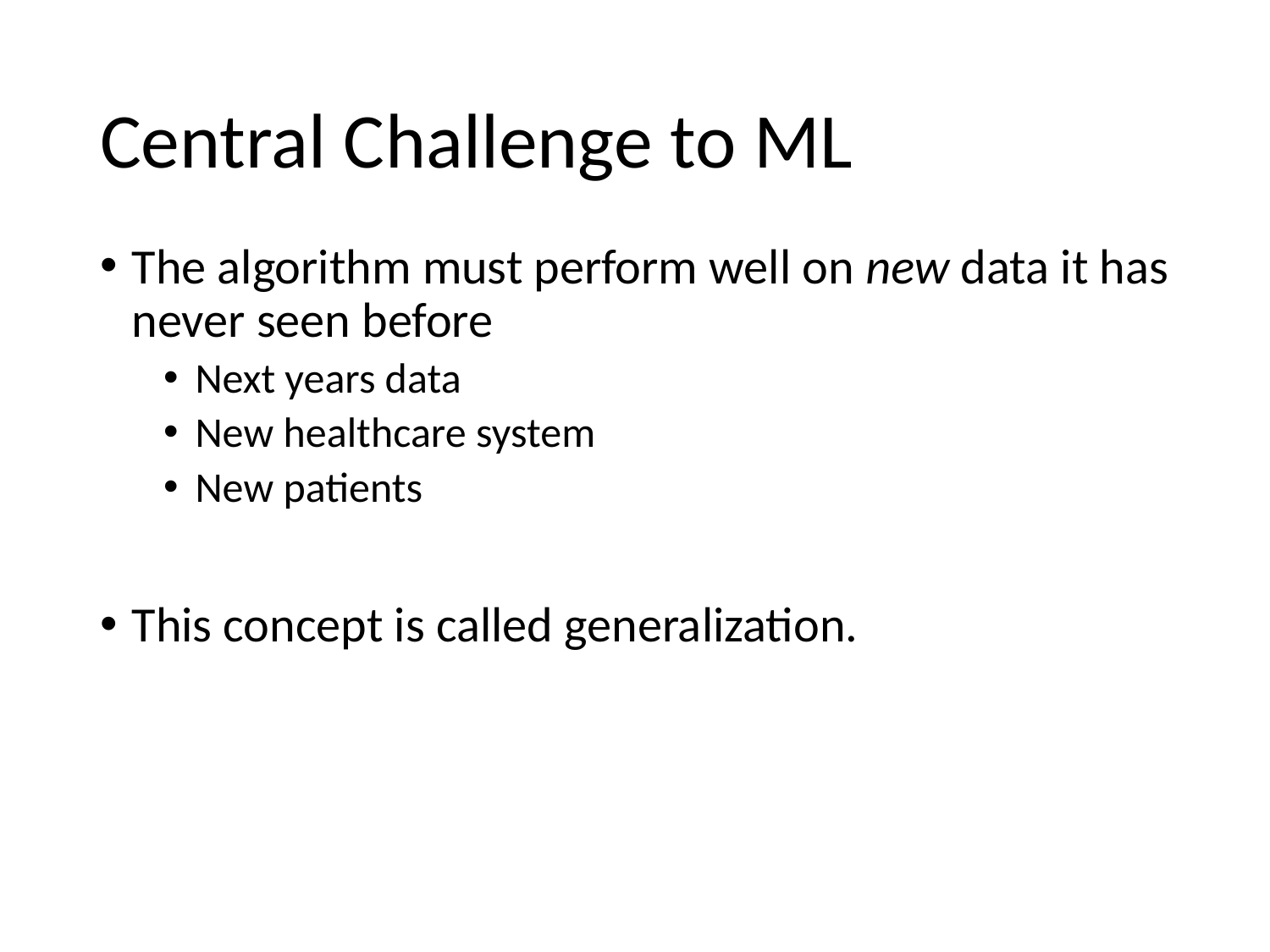

# Central Challenge to ML
The algorithm must perform well on new data it has never seen before
Next years data
New healthcare system
New patients

This concept is called generalization.